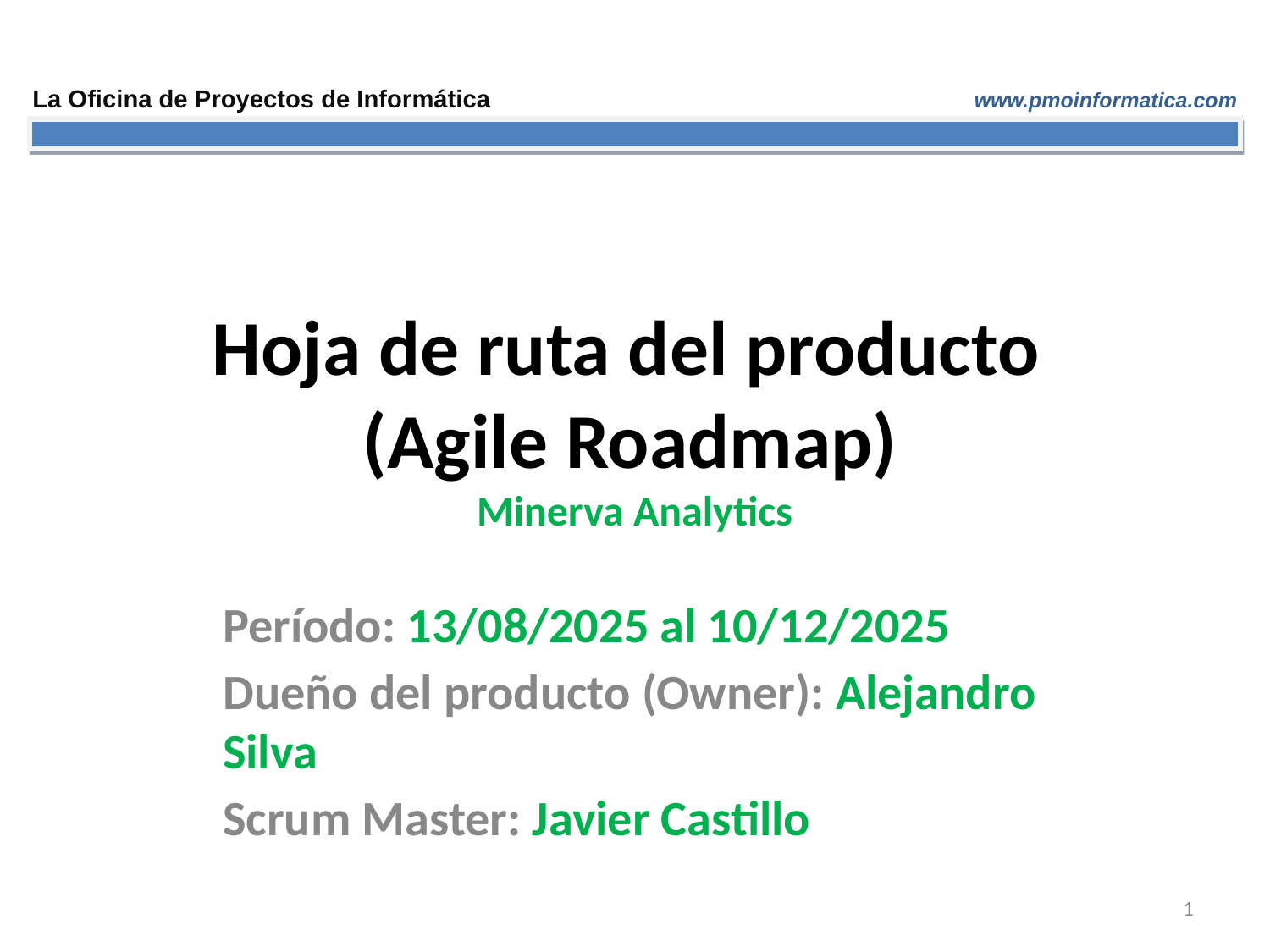

# Hoja de ruta del producto (Agile Roadmap) Minerva Analytics
Período: 13/08/2025 al 10/12/2025
Dueño del producto (Owner): Alejandro Silva
Scrum Master: Javier Castillo

1